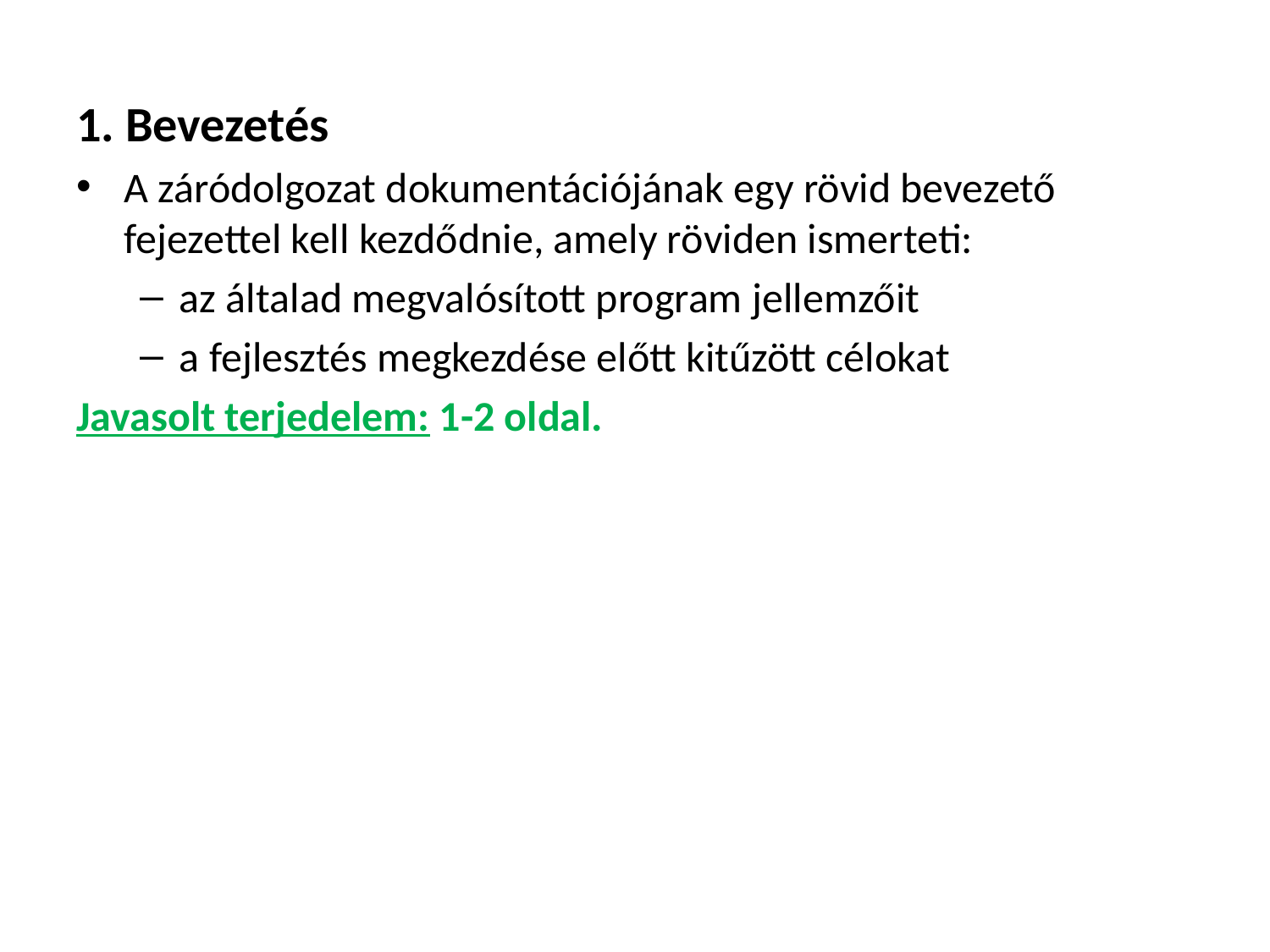

1. Bevezetés
A záródolgozat dokumentációjának egy rövid bevezető fejezettel kell kezdődnie, amely röviden ismerteti:
az általad megvalósított program jellemzőit
a fejlesztés megkezdése előtt kitűzött célokat
Javasolt terjedelem: 1-2 oldal.